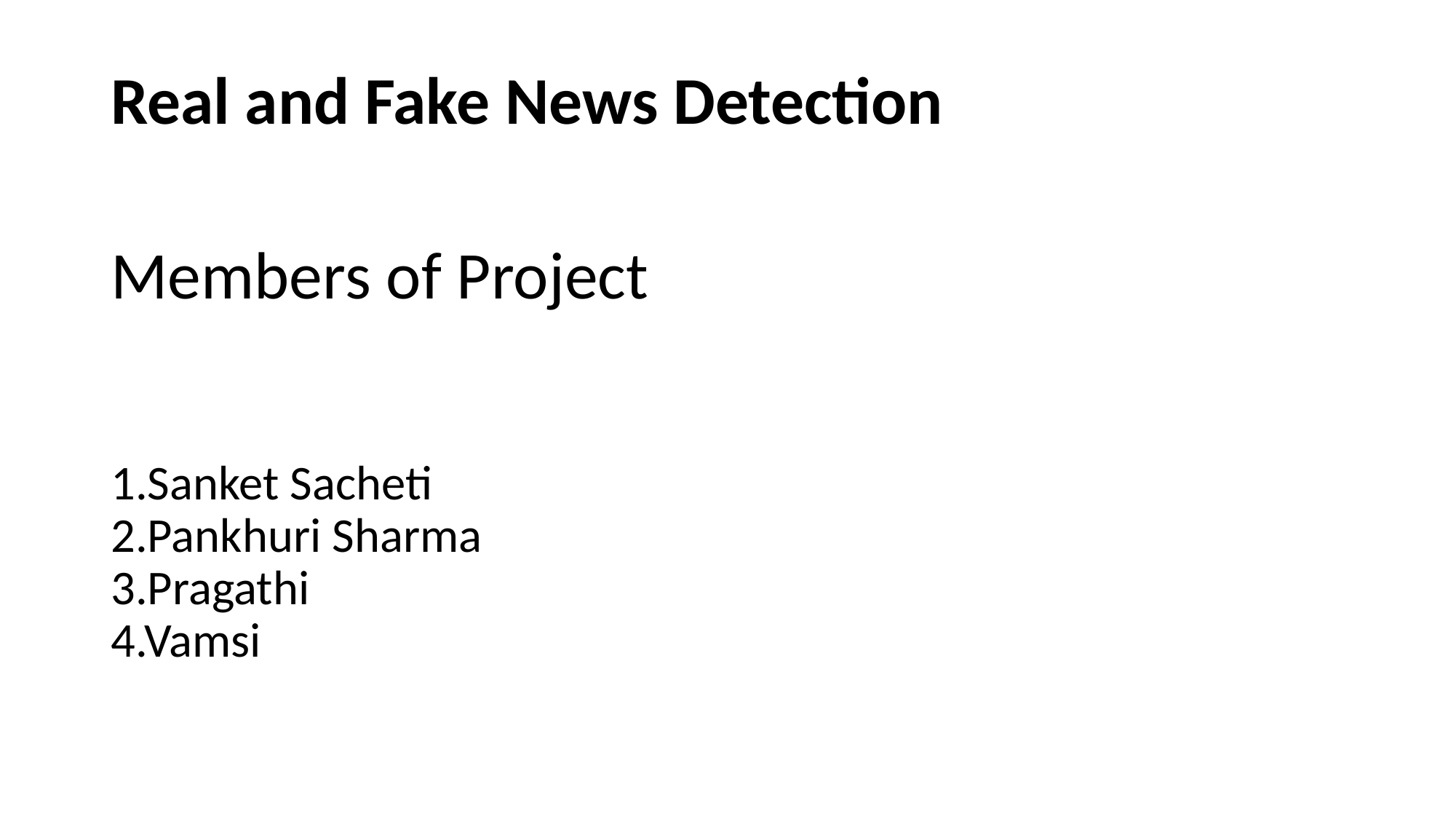

# Members of Project 1.Sanket Sacheti 2.Pankhuri Sharma 3.Pragathi 4.Vamsi
Real and Fake News Detection